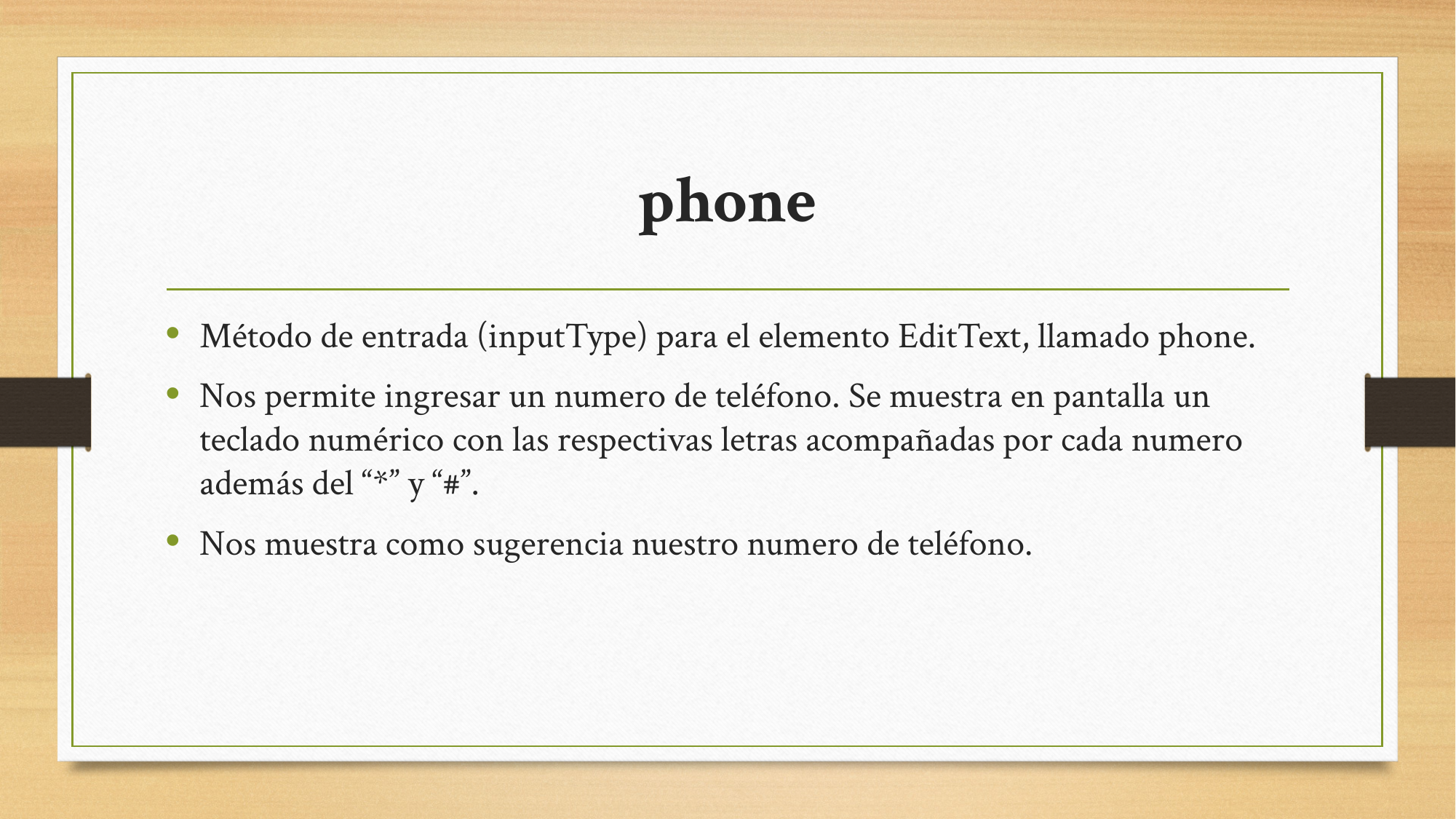

# phone
Método de entrada (inputType) para el elemento EditText, llamado phone.
Nos permite ingresar un numero de teléfono. Se muestra en pantalla un teclado numérico con las respectivas letras acompañadas por cada numero además del “*” y “#”.
Nos muestra como sugerencia nuestro numero de teléfono.